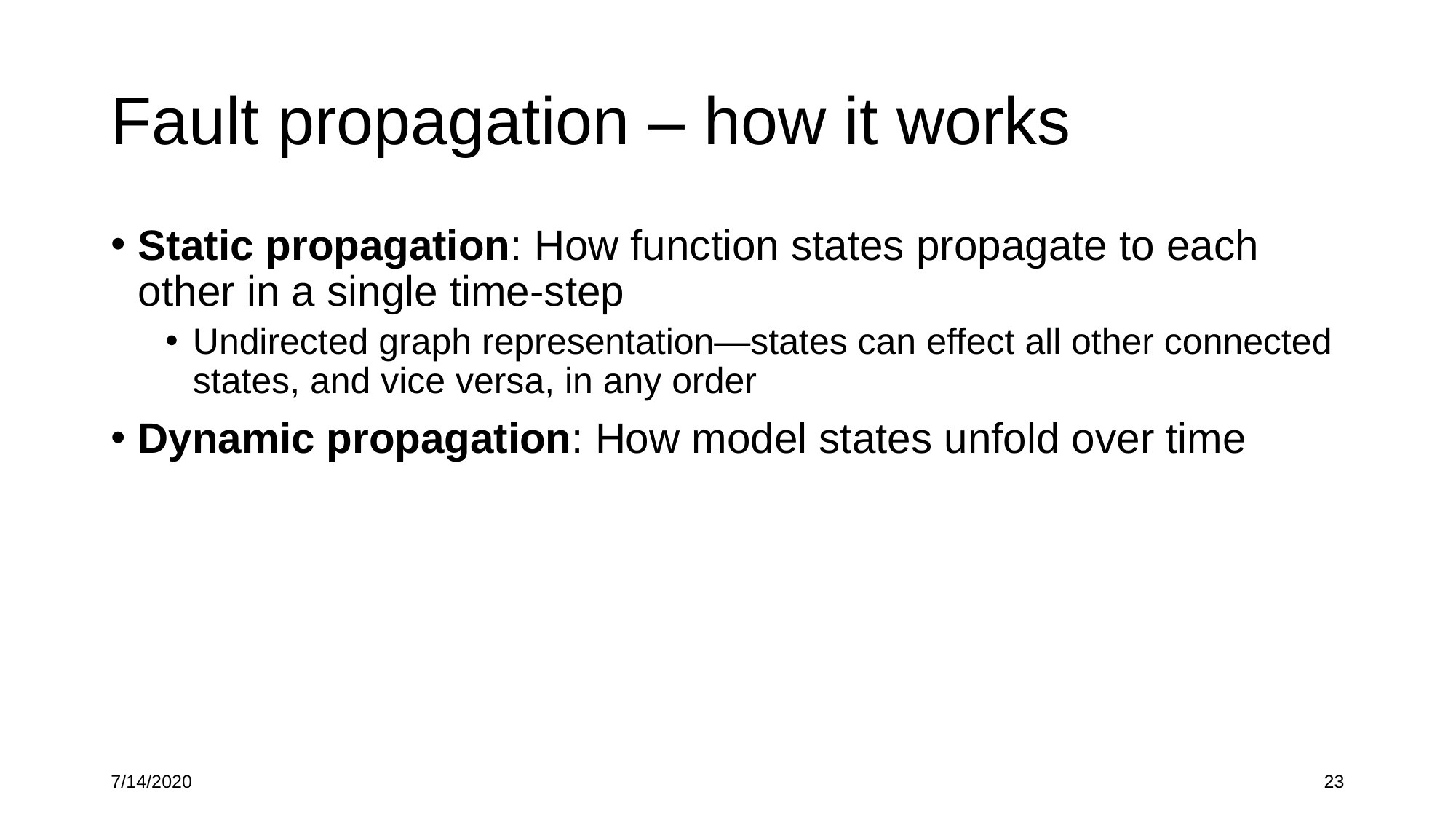

# Fault propagation – how it works
Static propagation: How function states propagate to each other in a single time-step
Undirected graph representation—states can effect all other connected states, and vice versa, in any order
Dynamic propagation: How model states unfold over time

7/14/2020
23